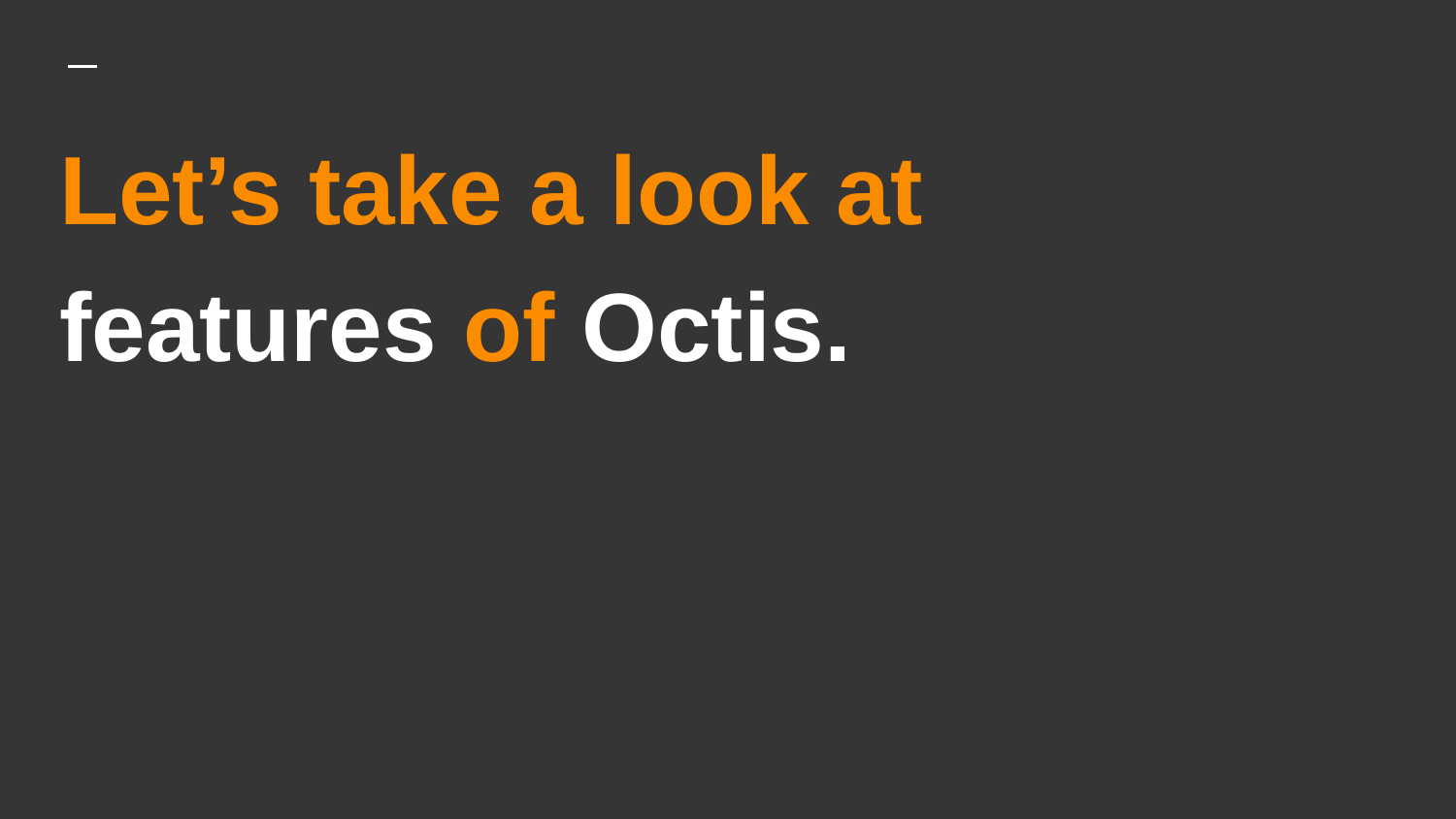

# Let’s take a look at
features of Octis.